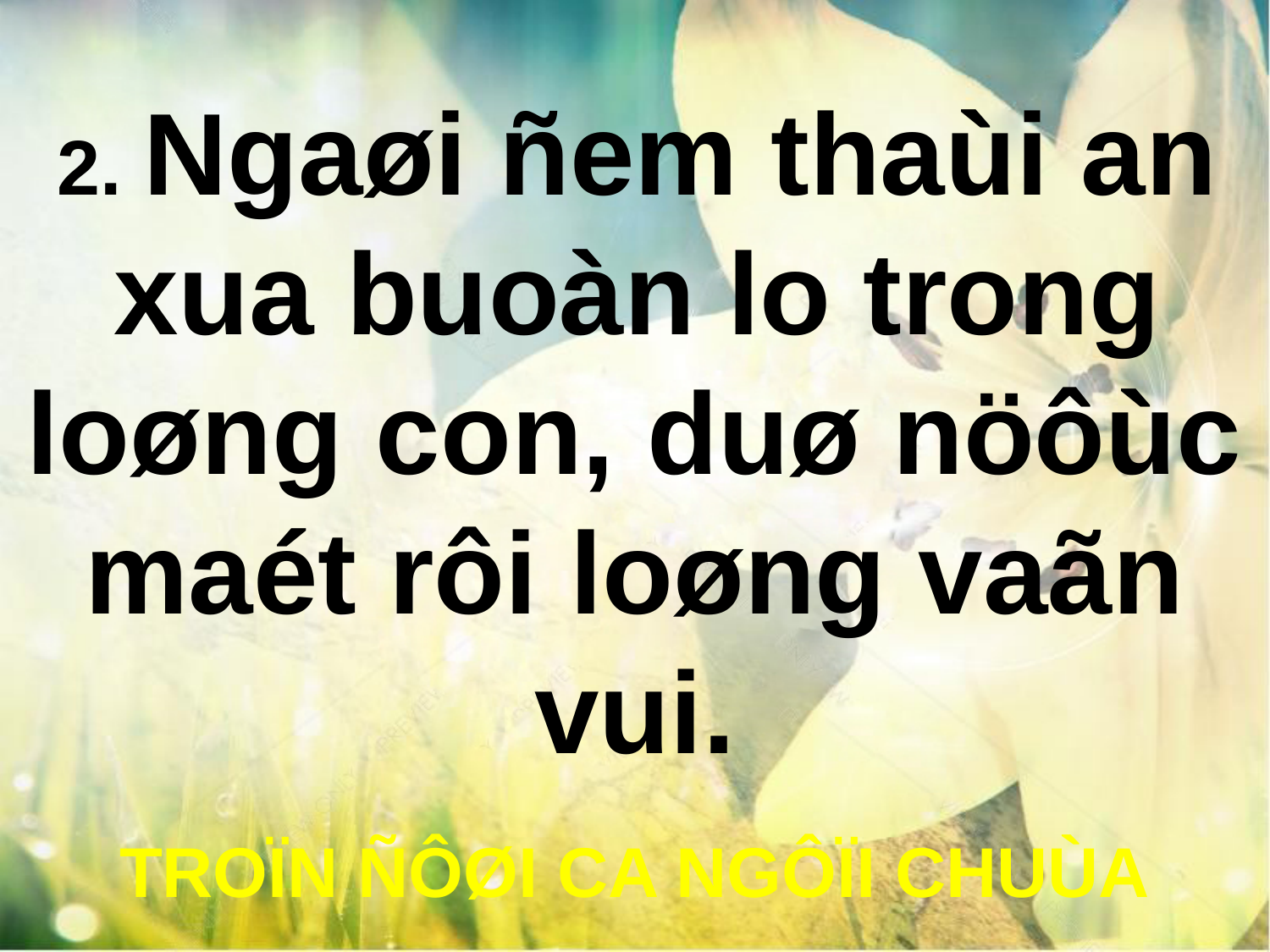

2. Ngaøi ñem thaùi an
xua buoàn lo trong
loøng con, duø nöôùc maét rôi loøng vaãn vui.
TROÏN ÑÔØI CA NGÔÏI CHUÙA